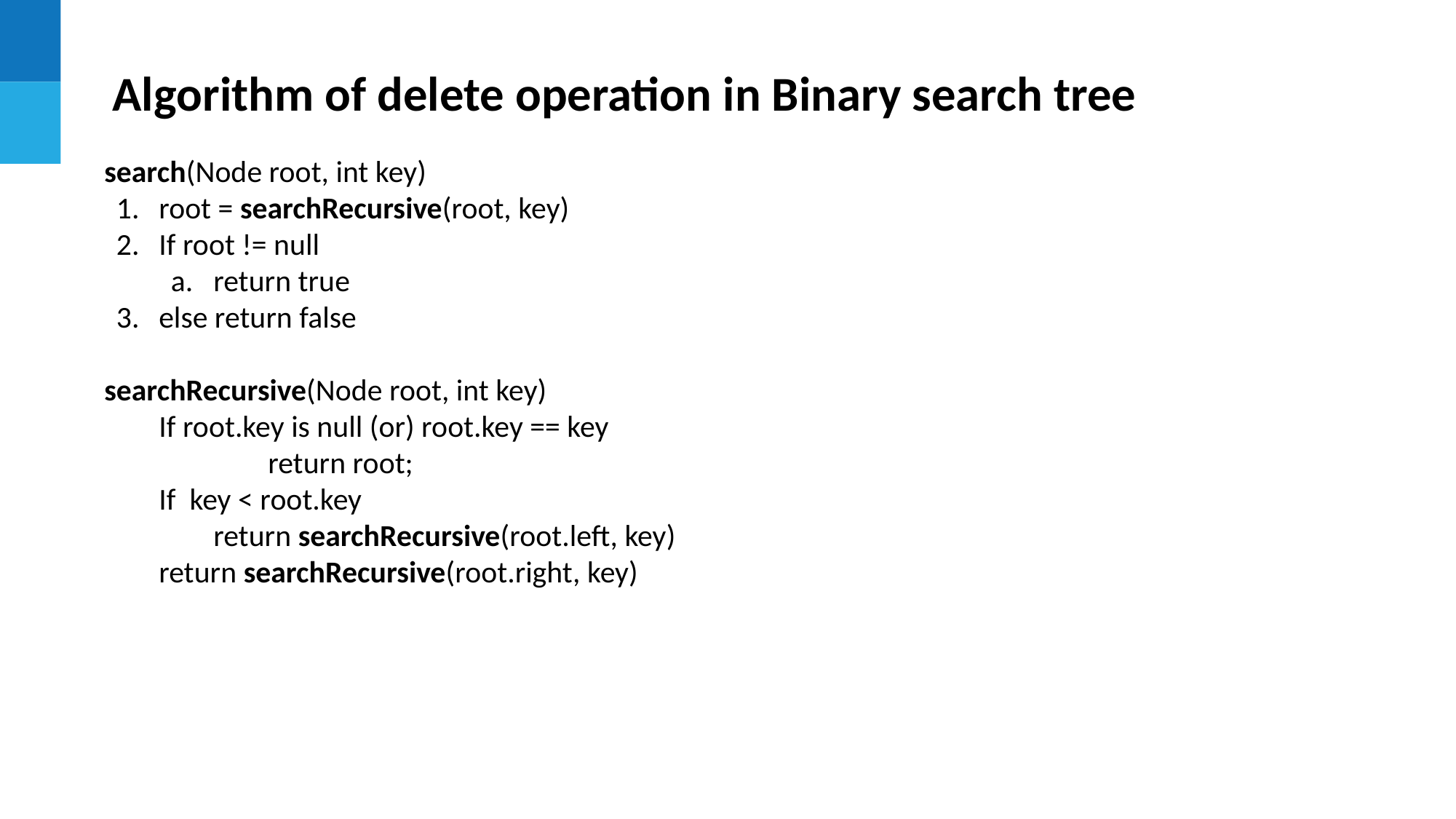

Algorithm of delete operation in Binary search tree
search(Node root, int key)
root = searchRecursive(root, key)
If root != null
return true
else return false

searchRecursive(Node root, int key)
If root.key is null (or) root.key == key
	return root;
If  key < root.key
return searchRecursive(root.left, key)
return searchRecursive(root.right, key)